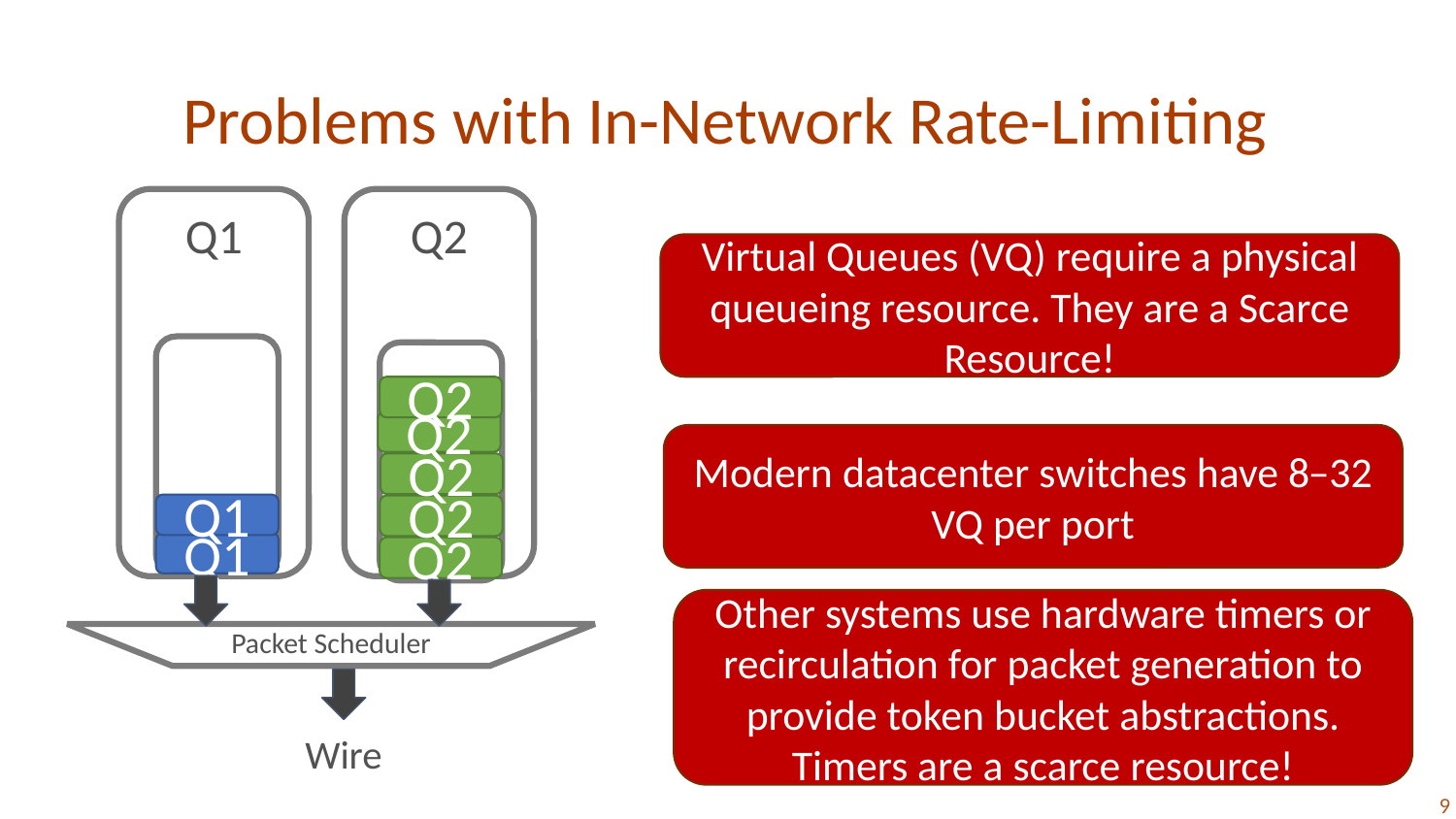

# Problems with In-Network Rate-Limiting
Q1
Q2
Virtual Queues (VQ) require a physical queueing resource. They are a Scarce Resource!

Q2
Q2
Modern datacenter switches have 8 ̶ 32 VQ per port
Q2
Q1
Q2
Q1
Q2

Per-TC occupancy is used to perform ECN marking for DCTCP
Other systems use hardware timers or recirculation for packet generation to provide token bucket abstractions. Timers are a scarce resource!
Packet Scheduler

Wire
9